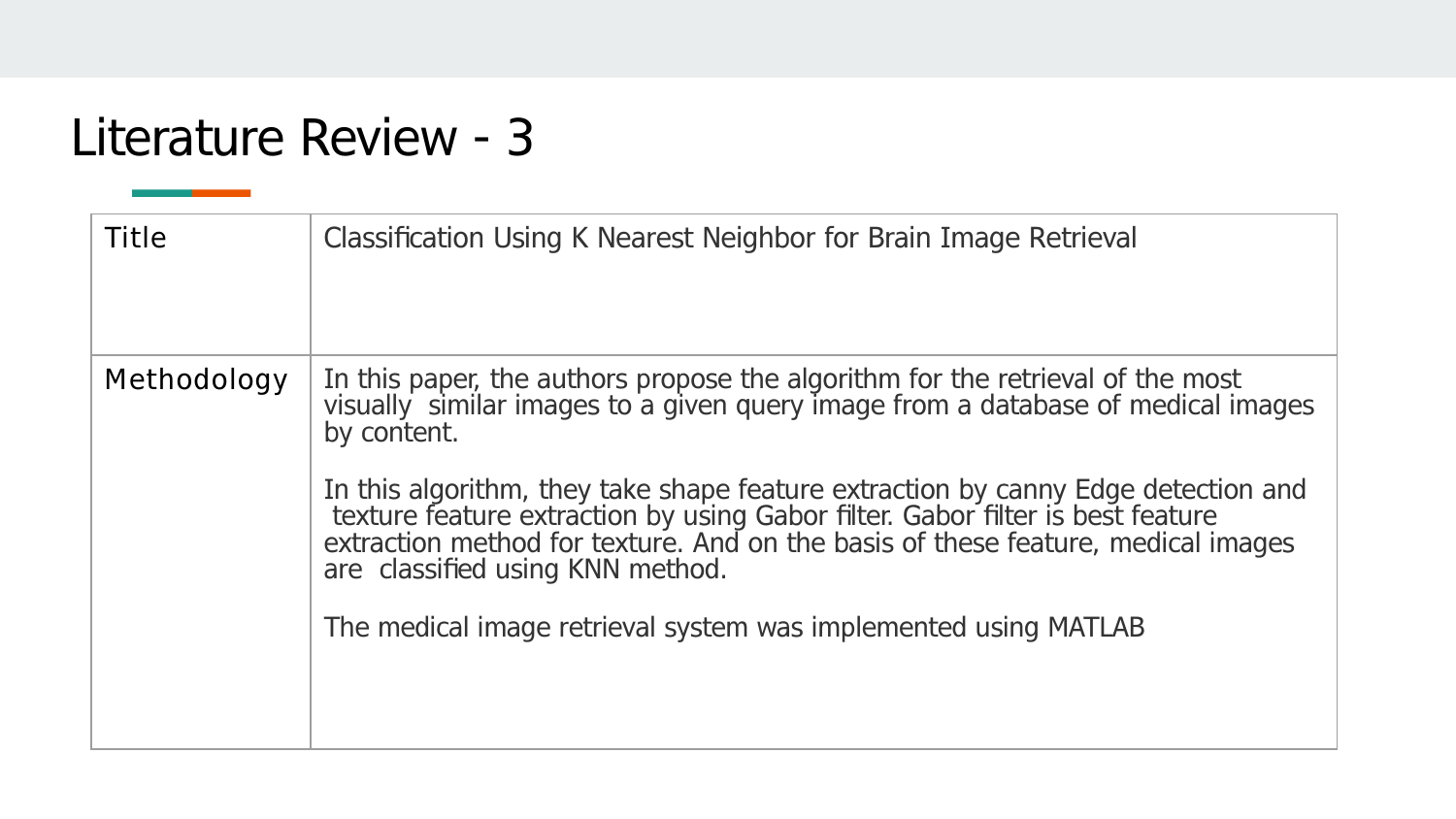

# Literature Review - 3
| Title | Classiﬁcation Using K Nearest Neighbor for Brain Image Retrieval |
| --- | --- |
| Methodology | In this paper, the authors propose the algorithm for the retrieval of the most visually similar images to a given query image from a database of medical images by content. In this algorithm, they take shape feature extraction by canny Edge detection and texture feature extraction by using Gabor ﬁlter. Gabor ﬁlter is best feature extraction method for texture. And on the basis of these feature, medical images are classiﬁed using KNN method. The medical image retrieval system was implemented using MATLAB |